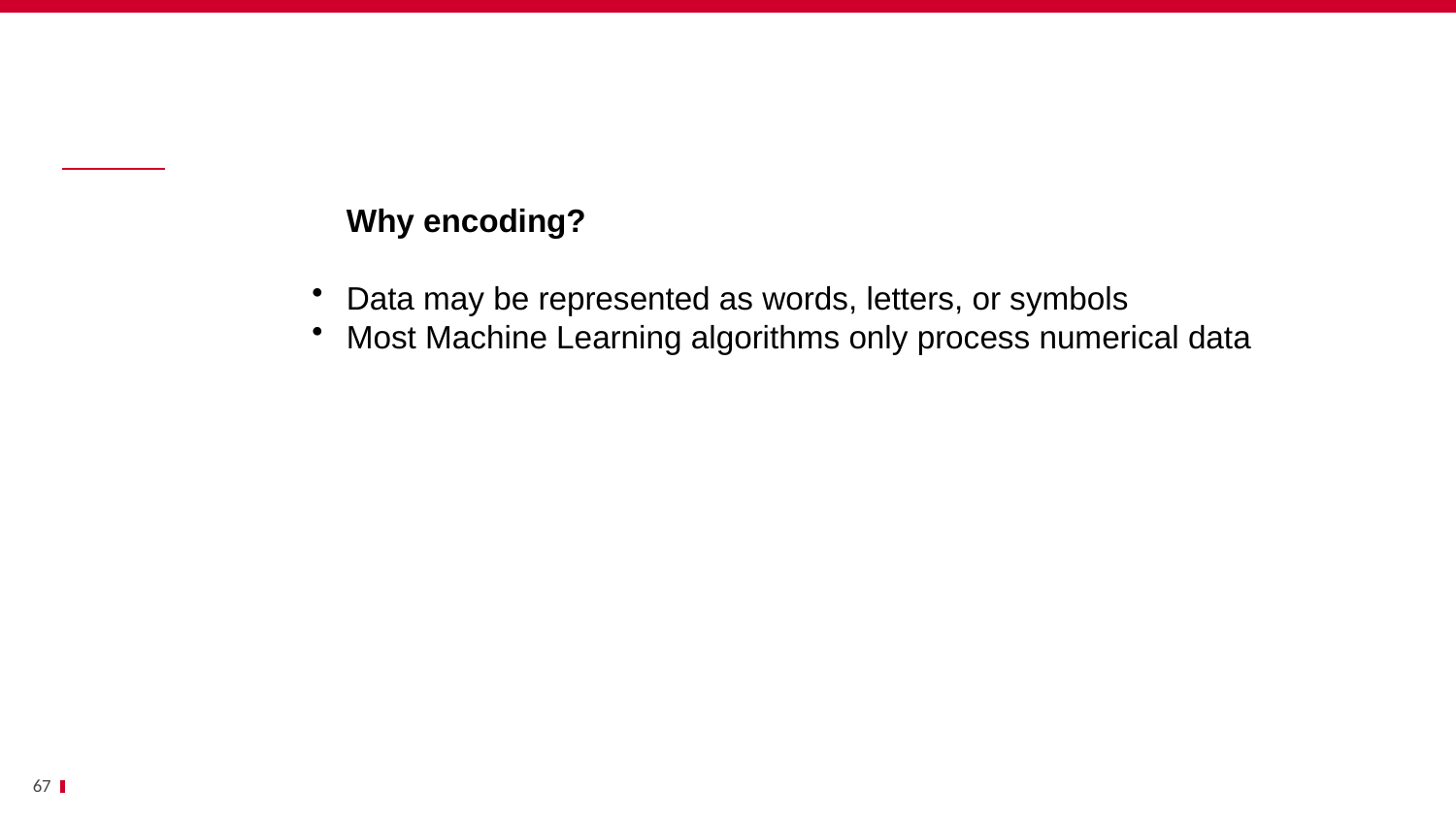

Bénéfices

		Why encoding?

Data may be represented as words, letters, or symbols
Most Machine Learning algorithms only process numerical data

67